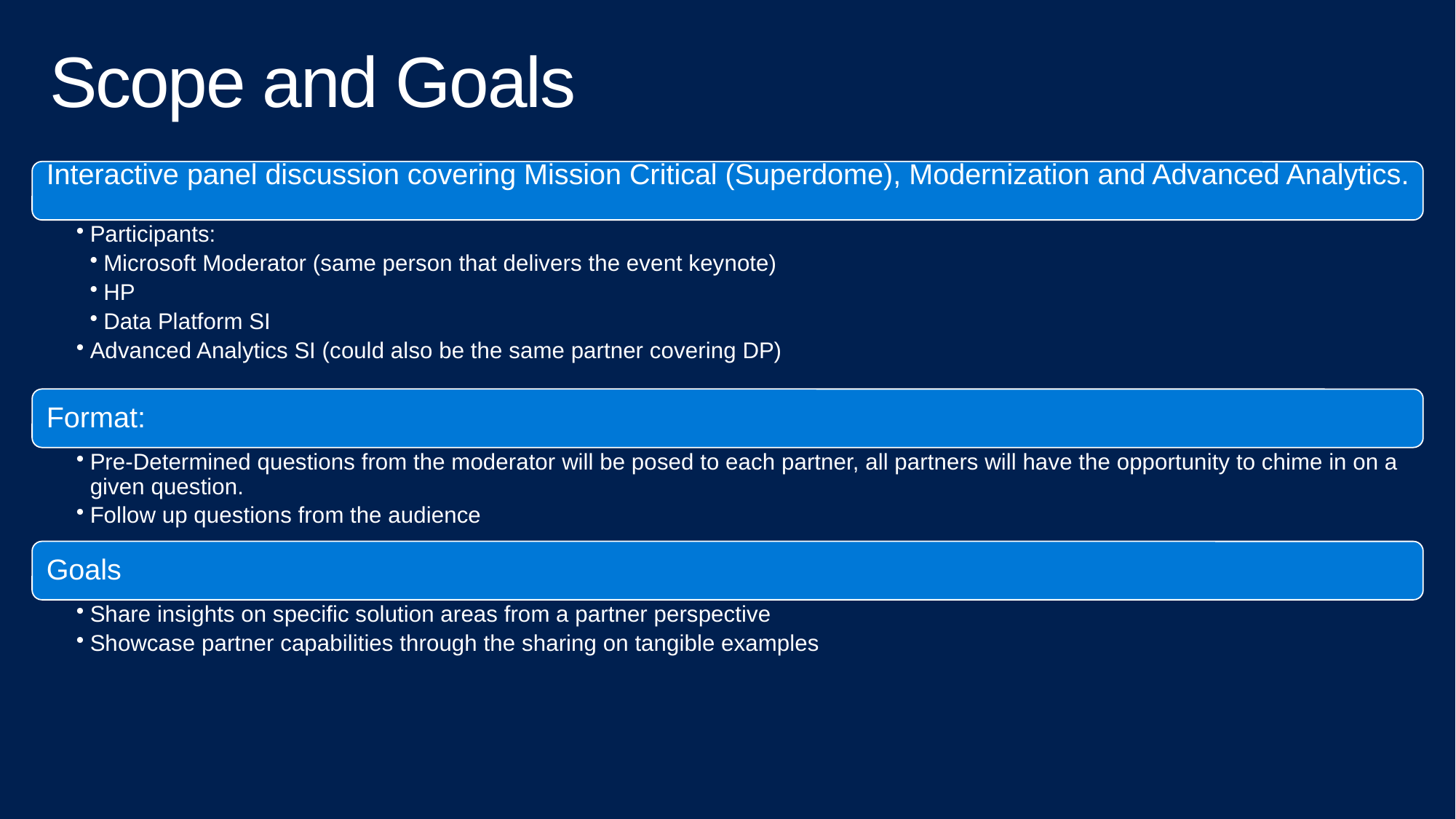

# Scope and Goals
Interactive panel discussion covering Mission Critical (Superdome), Modernization and Advanced Analytics.
Participants:
Microsoft Moderator (same person that delivers the event keynote)
HP
Data Platform SI
Advanced Analytics SI (could also be the same partner covering DP)
Format:
Pre-Determined questions from the moderator will be posed to each partner, all partners will have the opportunity to chime in on a given question.
Follow up questions from the audience
Goals
Share insights on specific solution areas from a partner perspective
Showcase partner capabilities through the sharing on tangible examples